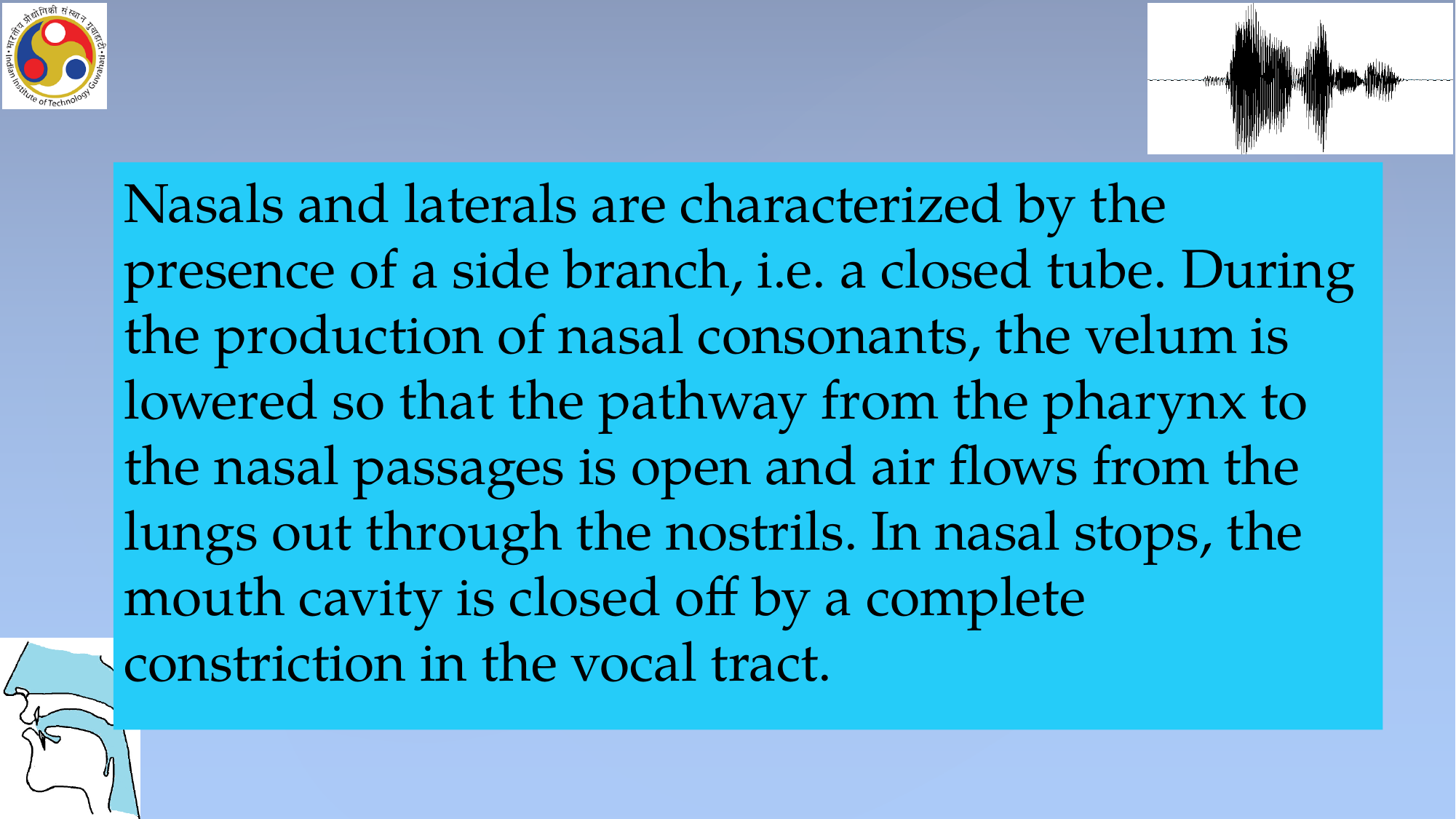

Nasals and laterals are characterized by the presence of a side branch, i.e. a closed tube. During the production of nasal consonants, the velum is lowered so that the pathway from the pharynx to the nasal passages is open and air flows from the lungs out through the nostrils. In nasal stops, the mouth cavity is closed off by a complete constriction in the vocal tract.

49